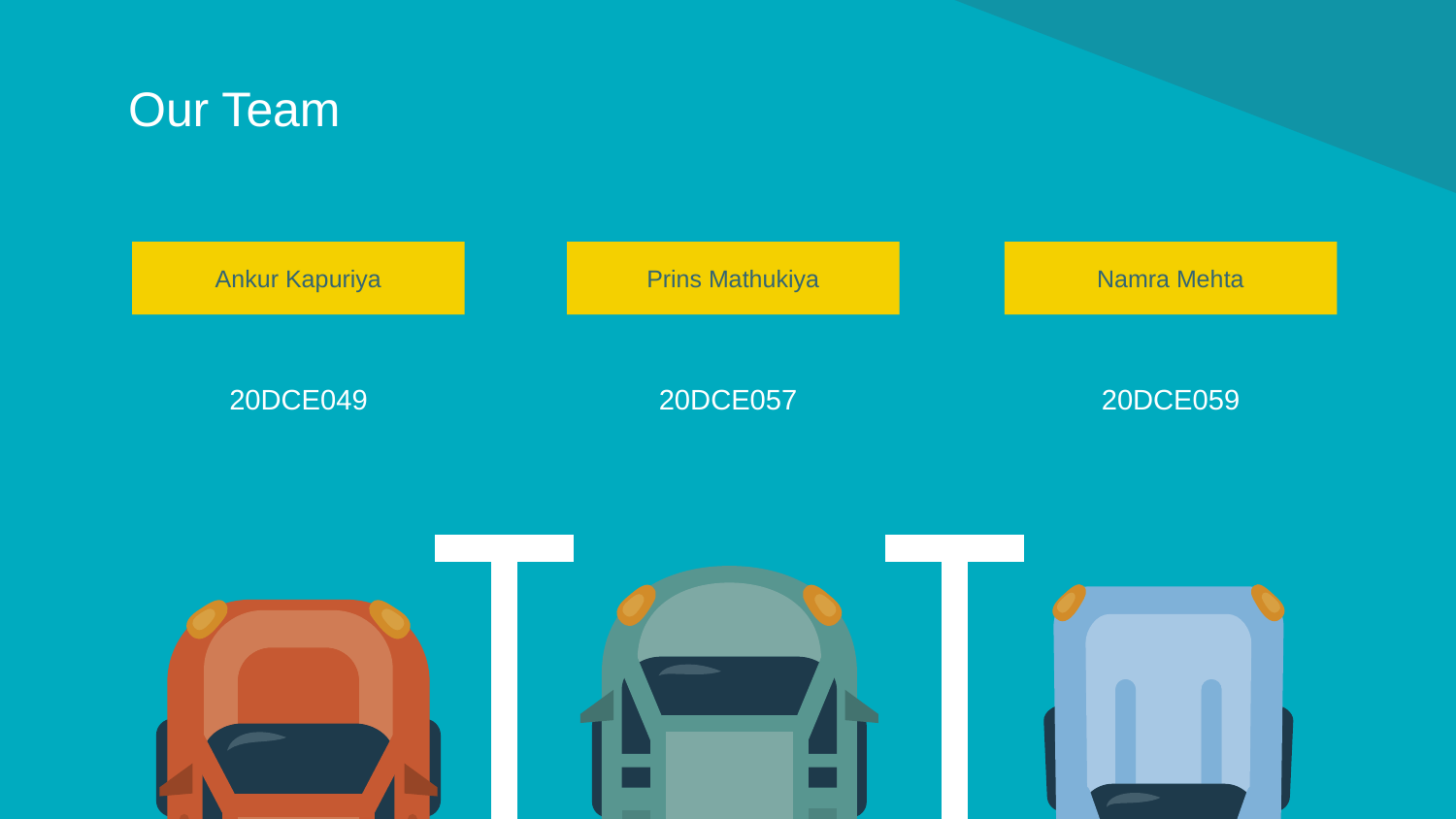

# Our Team
Ankur Kapuriya
Prins Mathukiya
Namra Mehta
20DCE049
20DCE057
20DCE059